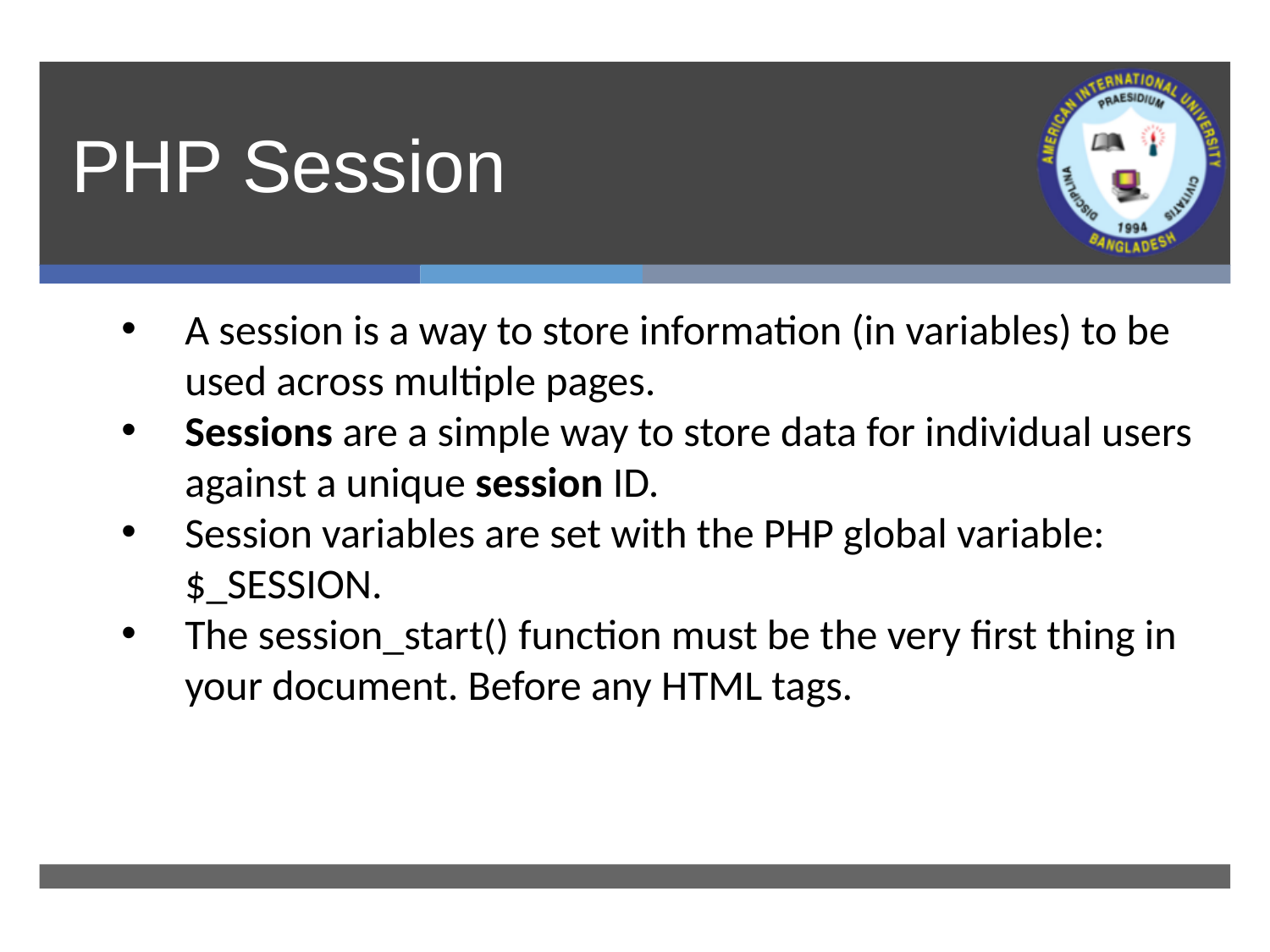

# PHP Session

A session is a way to store information (in variables) to be used across multiple pages.
Sessions are a simple way to store data for individual users against a unique session ID.
Session variables are set with the PHP global variable: $_SESSION.
The session_start() function must be the very first thing in your document. Before any HTML tags.